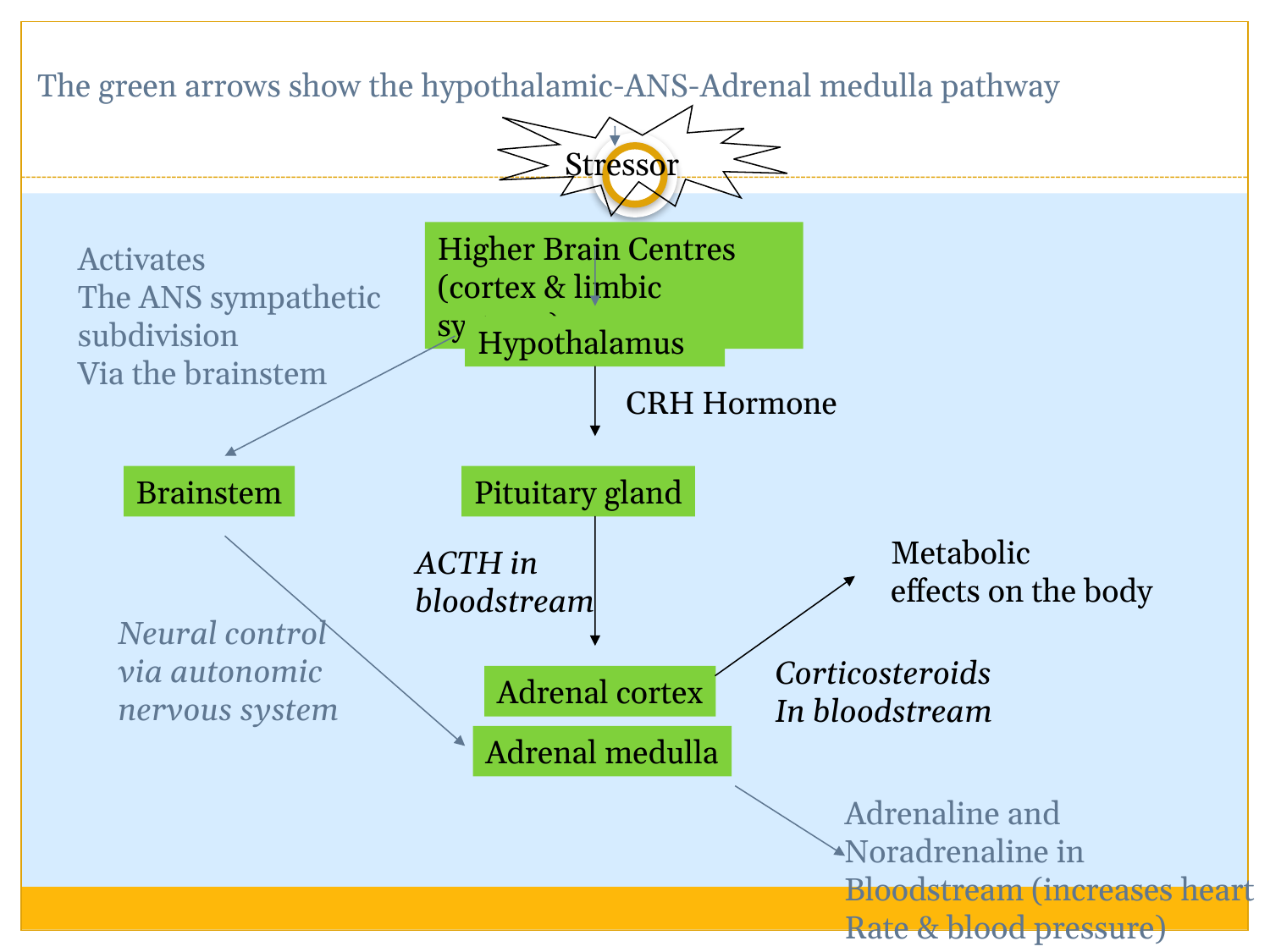

The green arrows show the hypothalamic-ANS-Adrenal medulla pathway

Stressor
Higher Brain Centres
(cortex & limbic systems)
Activates
The ANS sympathetic
subdivision
Via the brainstem

Hypothalamus

CRH Hormone
Brainstem
Pituitary gland

Metabolic
effects on the body

ACTH in
bloodstream

Neural control
via autonomic
nervous system
Corticosteroids
In bloodstream
Adrenal cortex
Adrenal medulla

Adrenaline and
Noradrenaline in
Bloodstream (increases heart
Rate & blood pressure)